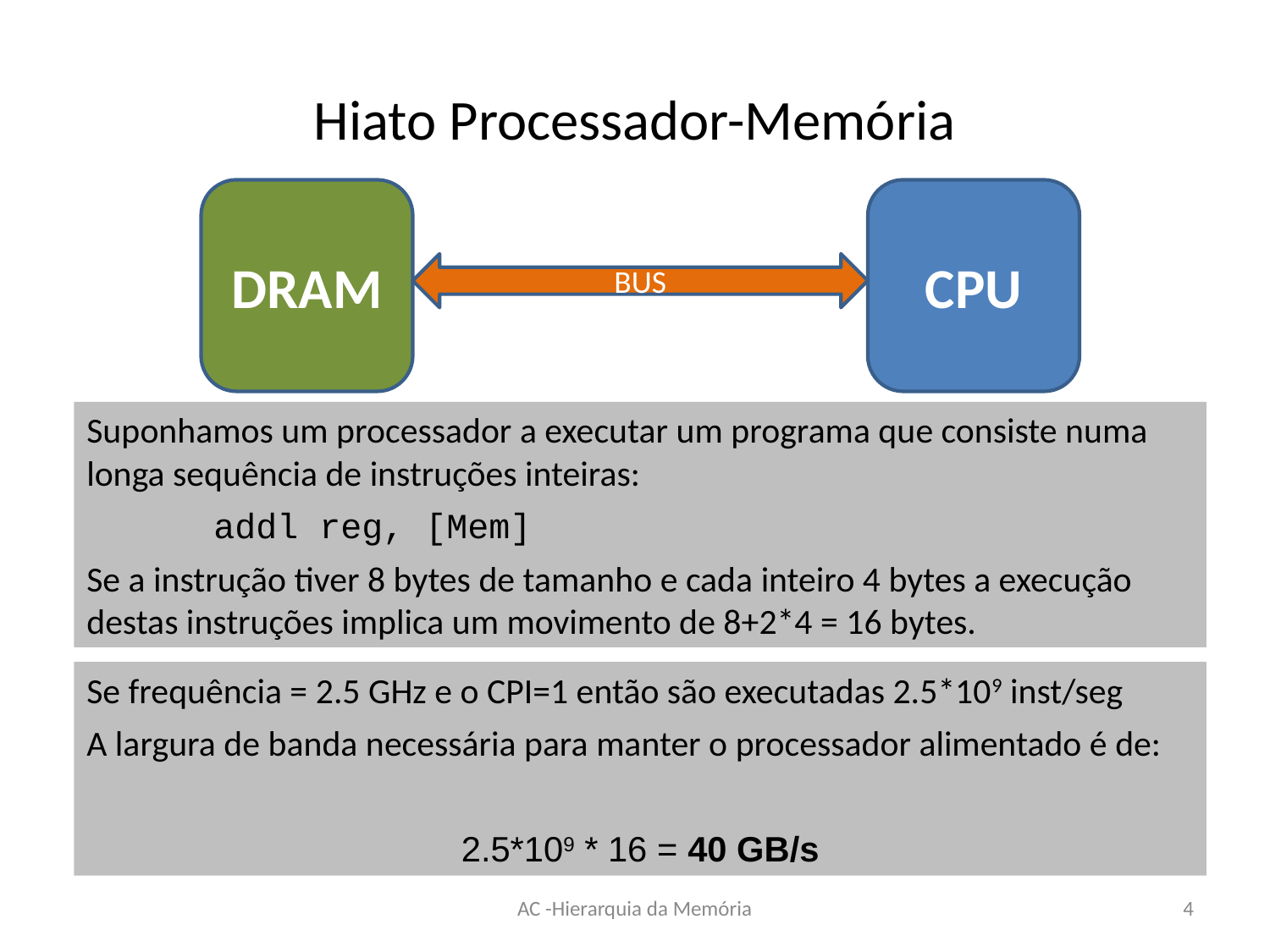

# Hiato Processador-Memória
DRAM
CPU
BUS
Suponhamos um processador a executar um programa que consiste numa longa sequência de instruções inteiras:
	addl reg, [Mem]
Se a instrução tiver 8 bytes de tamanho e cada inteiro 4 bytes a execução destas instruções implica um movimento de 8+2*4 = 16 bytes.
Se frequência = 2.5 GHz e o CPI=1 então são executadas 2.5*109 inst/seg
A largura de banda necessária para manter o processador alimentado é de:

2.5*109 * 16 = 40 GB/s
AC -Hierarquia da Memória
4